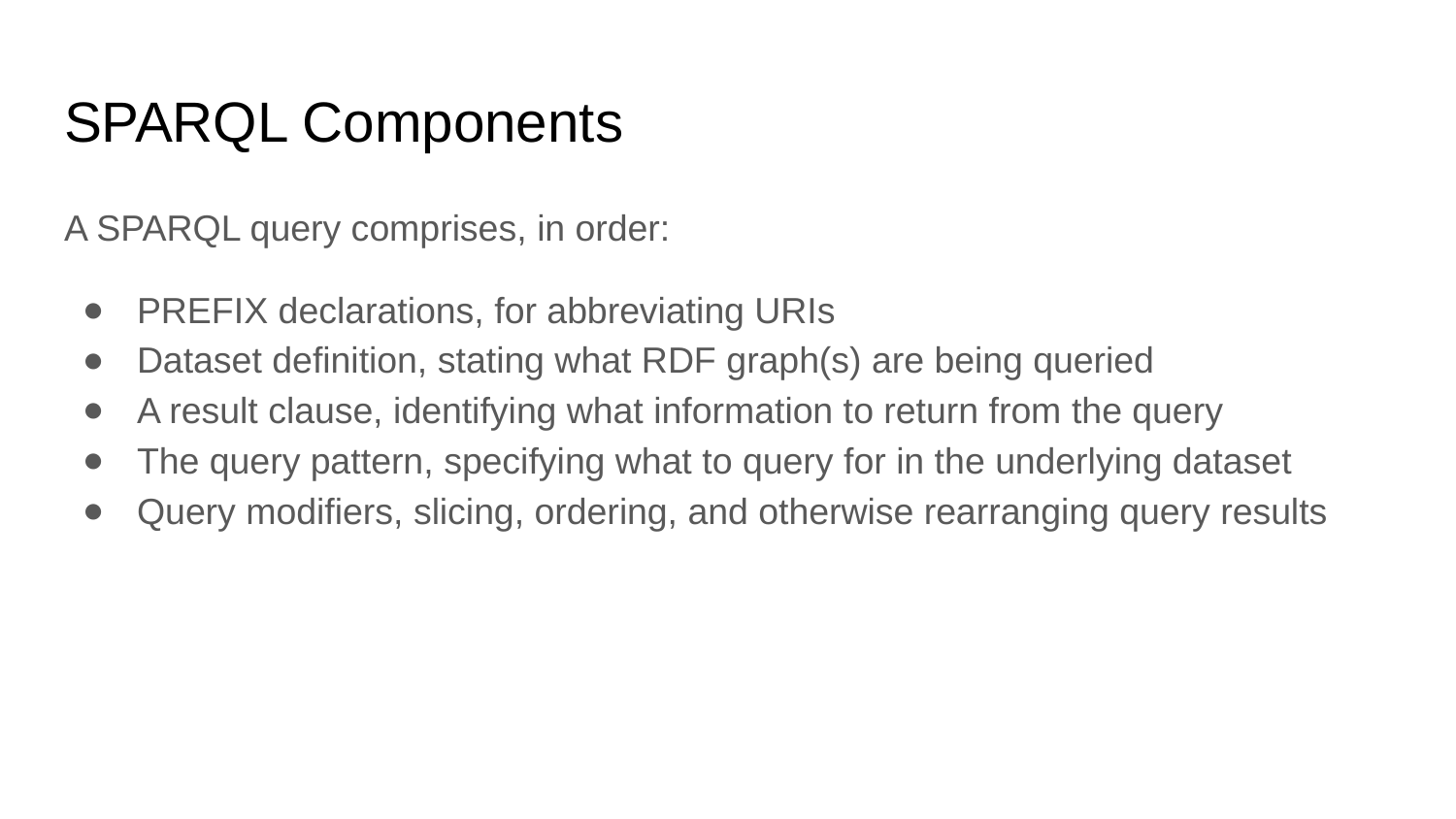

# SPARQL Components
A SPARQL query comprises, in order:
PREFIX declarations, for abbreviating URIs
Dataset definition, stating what RDF graph(s) are being queried
A result clause, identifying what information to return from the query
The query pattern, specifying what to query for in the underlying dataset
Query modifiers, slicing, ordering, and otherwise rearranging query results